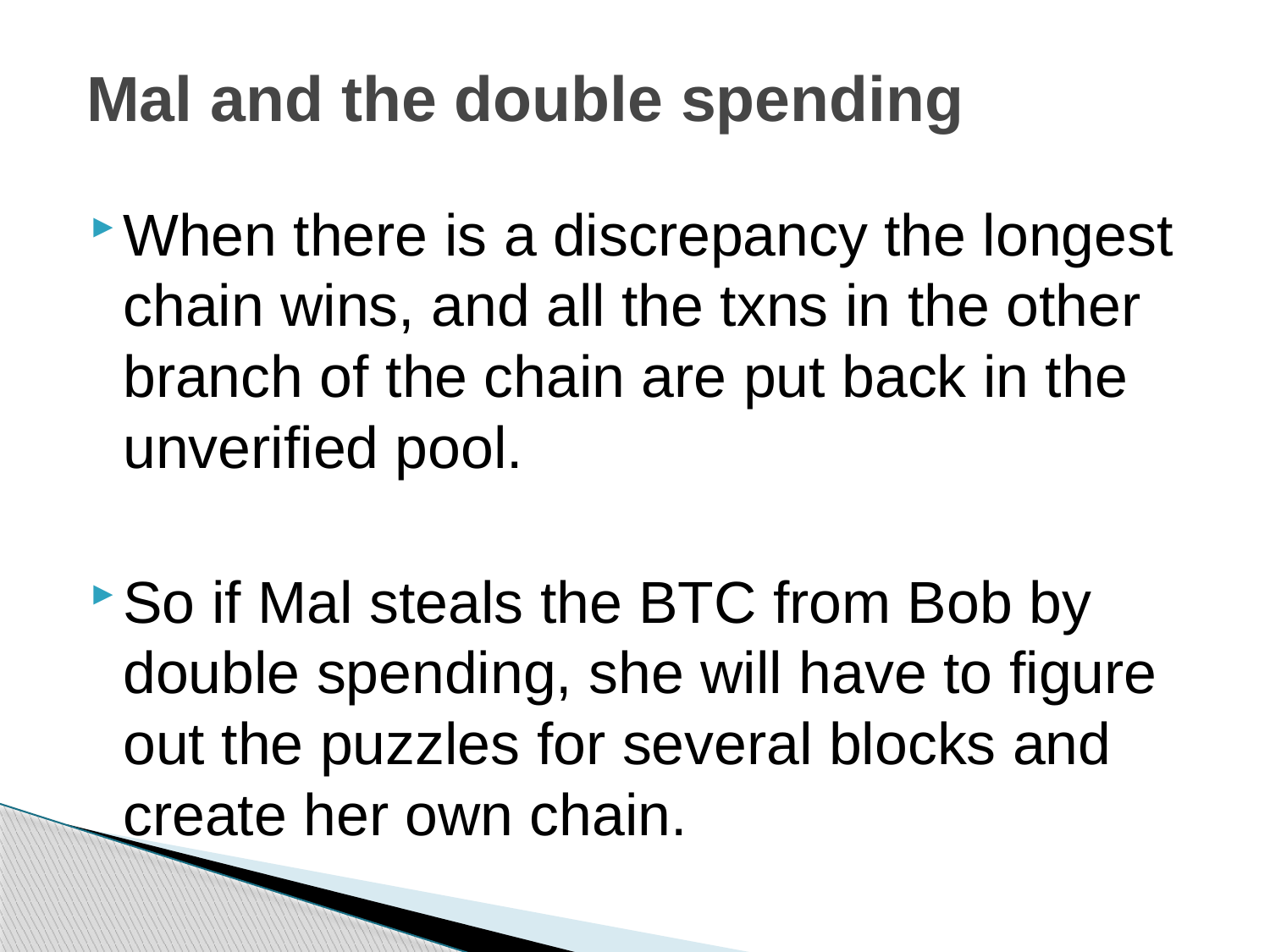

# Mal and the double spending
When there is a discrepancy the longest chain wins, and all the txns in the other branch of the chain are put back in the unverified pool.

So if Mal steals the BTC from Bob by double spending, she will have to figure out the puzzles for several blocks and create her own chain.